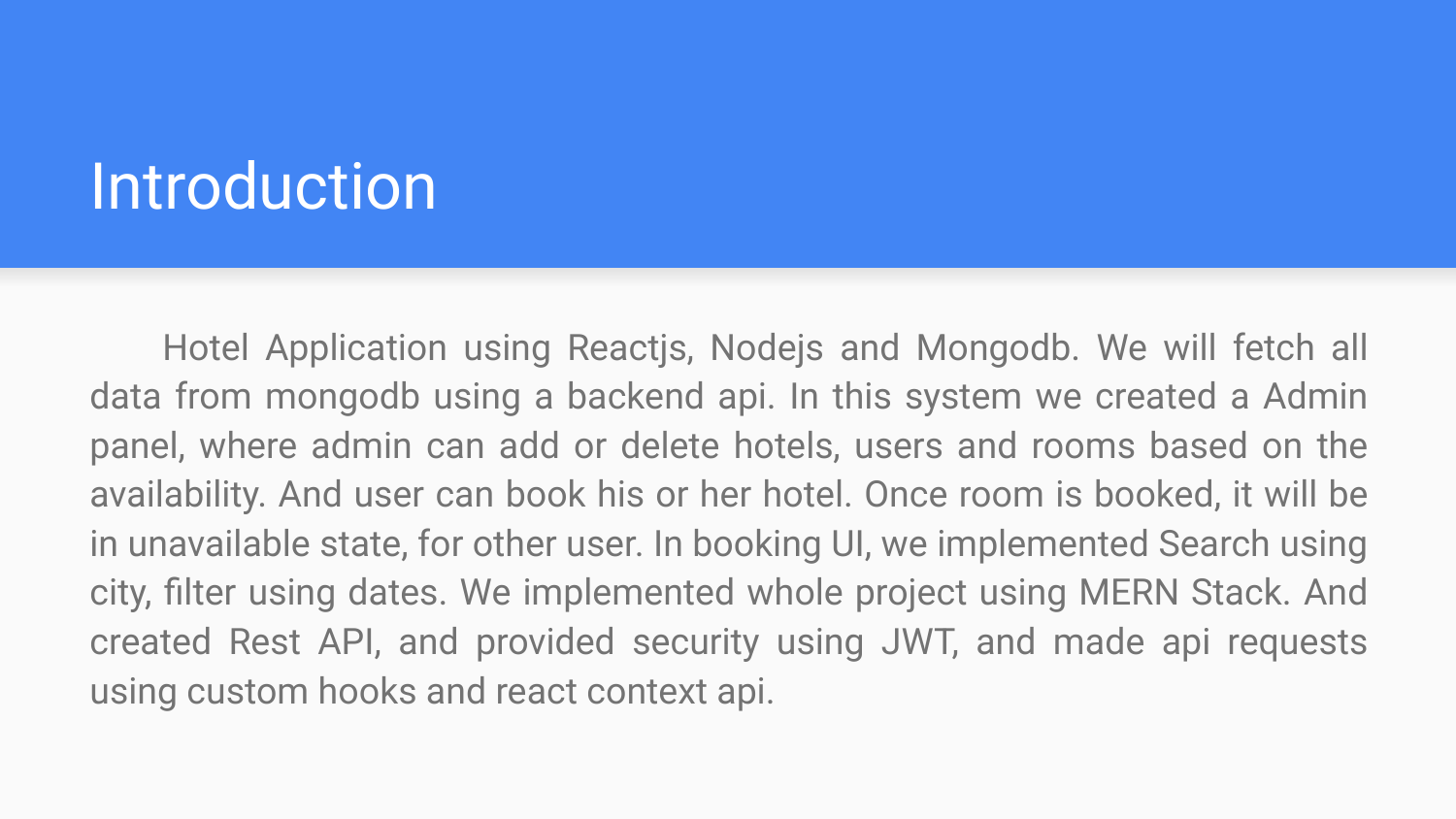

# Introduction
Hotel Application using Reactjs, Nodejs and Mongodb. We will fetch all data from mongodb using a backend api. In this system we created a Admin panel, where admin can add or delete hotels, users and rooms based on the availability. And user can book his or her hotel. Once room is booked, it will be in unavailable state, for other user. In booking UI, we implemented Search using city, filter using dates. We implemented whole project using MERN Stack. And created Rest API, and provided security using JWT, and made api requests using custom hooks and react context api.